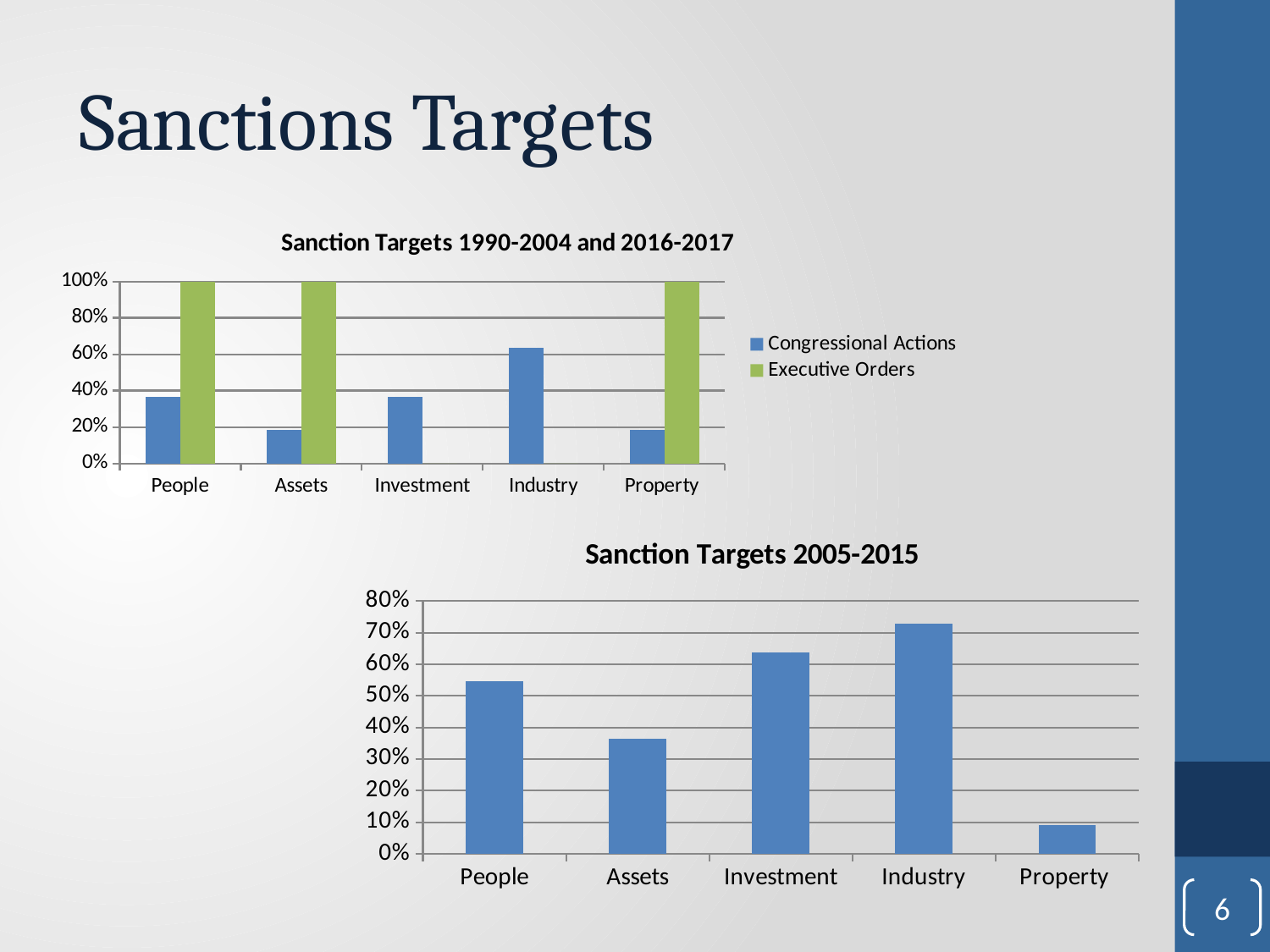

# Sanctions Targets

### Chart: Sanction Targets 1990-2004 and 2016-2017

| Category | Congressional Actions | Executive Orders |
|---|---|---|
| People | 0.36363636363636365 | 1.0 |
| Assets | 0.18181818181818182 | 1.0 |
| Investment | 0.36363636363636365 | 0.0 |
| Industry | 0.6363636363636364 | 0.0 |
| Property  | 0.18181818181818182 | 1.0 |

### Chart: Sanction Targets 2005-2015

| Category | Congressional Actions |
|---|---|
| People | 0.5454545454545454 |
| Assets | 0.36363636363636365 |
| Investment | 0.6363636363636364 |
| Industry | 0.7272727272727273 |
| Property  | 0.09090909090909091 |
6